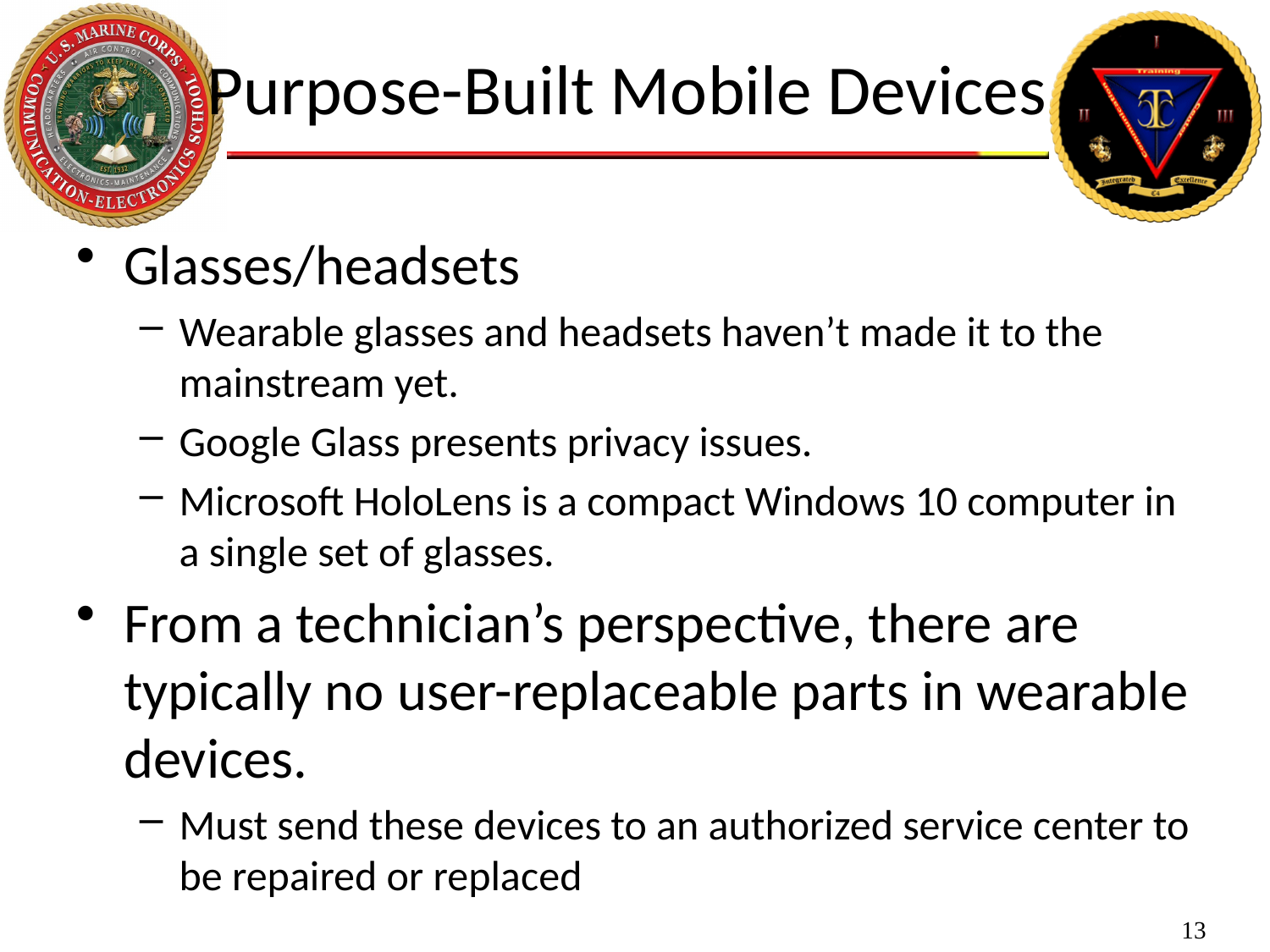

# Purpose-Built Mobile Devices
Glasses/headsets
Wearable glasses and headsets haven’t made it to the mainstream yet.
Google Glass presents privacy issues.
Microsoft HoloLens is a compact Windows 10 computer in a single set of glasses.
From a technician’s perspective, there are typically no user-replaceable parts in wearable devices.
Must send these devices to an authorized service center to be repaired or replaced